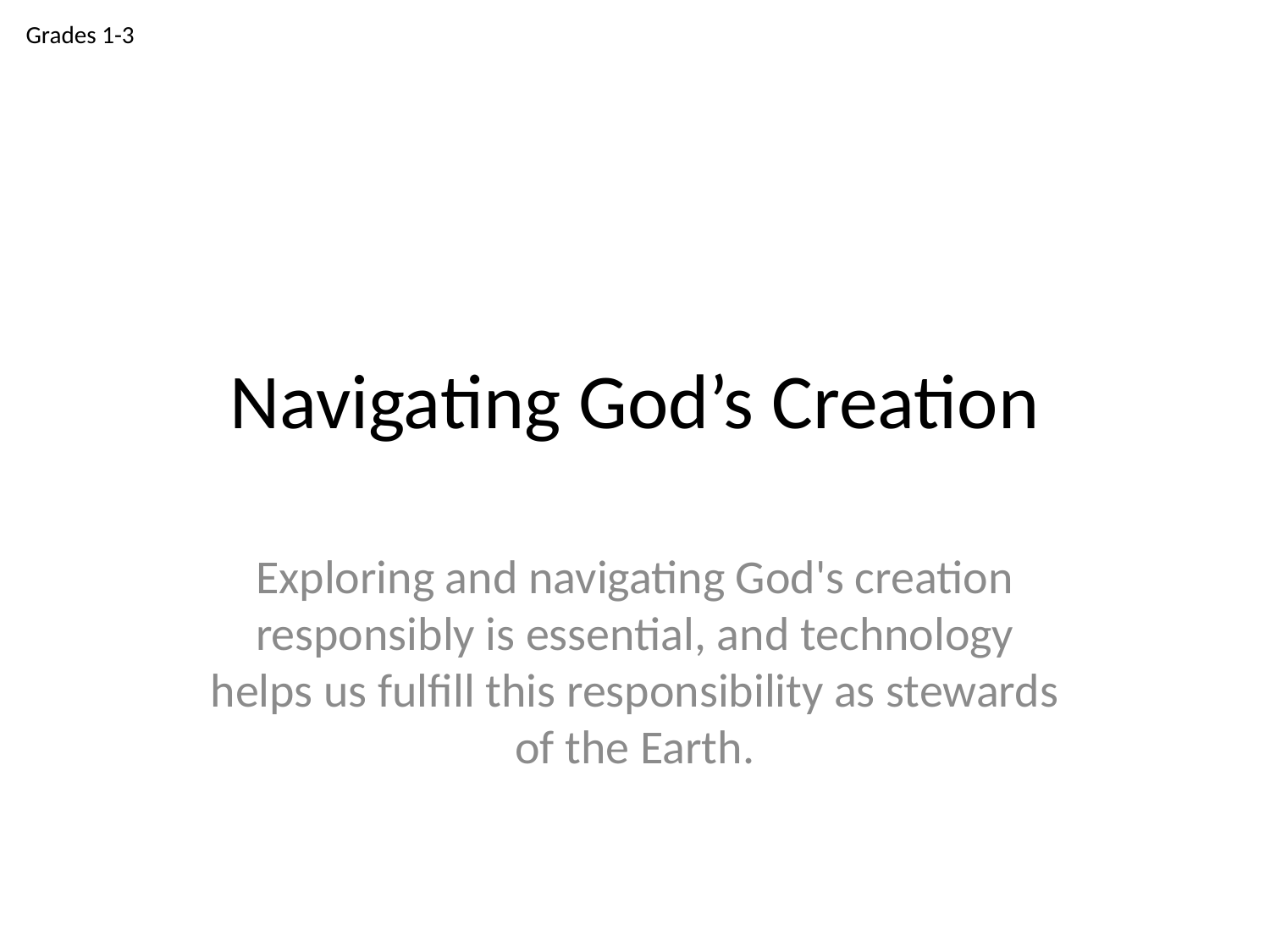

Grades 1-3
# Navigating God’s Creation
Exploring and navigating God's creation responsibly is essential, and technology helps us fulfill this responsibility as stewards of the Earth.